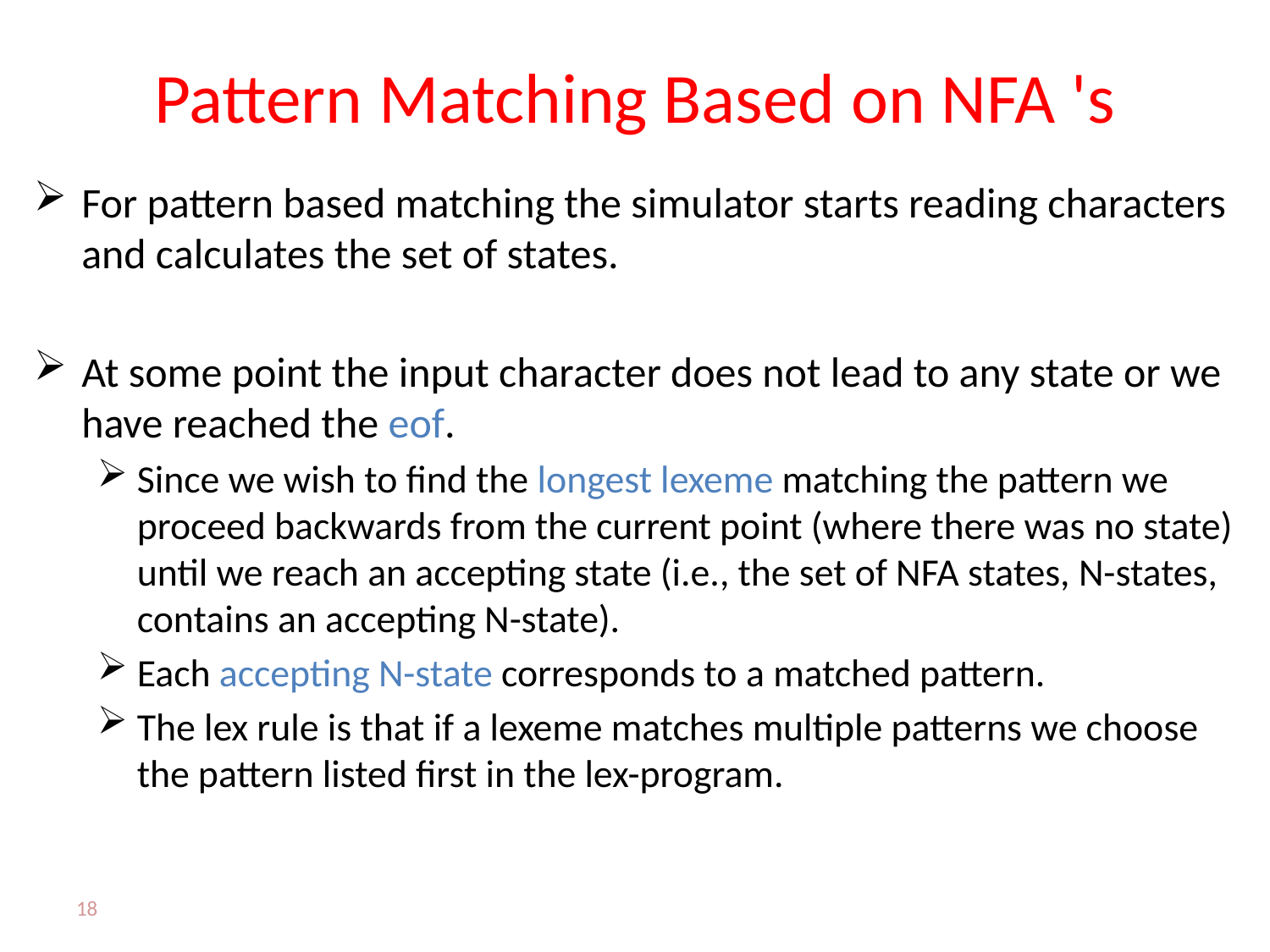

# Pattern Matching Based on NFA 's
For pattern based matching the simulator starts reading characters and calculates the set of states.

At some point the input character does not lead to any state or we have reached the eof.
Since we wish to find the longest lexeme matching the pattern we proceed backwards from the current point (where there was no state) until we reach an accepting state (i.e., the set of NFA states, N-states, contains an accepting N-state).
Each accepting N-state corresponds to a matched pattern.
The lex rule is that if a lexeme matches multiple patterns we choose the pattern listed first in the lex-program.
18